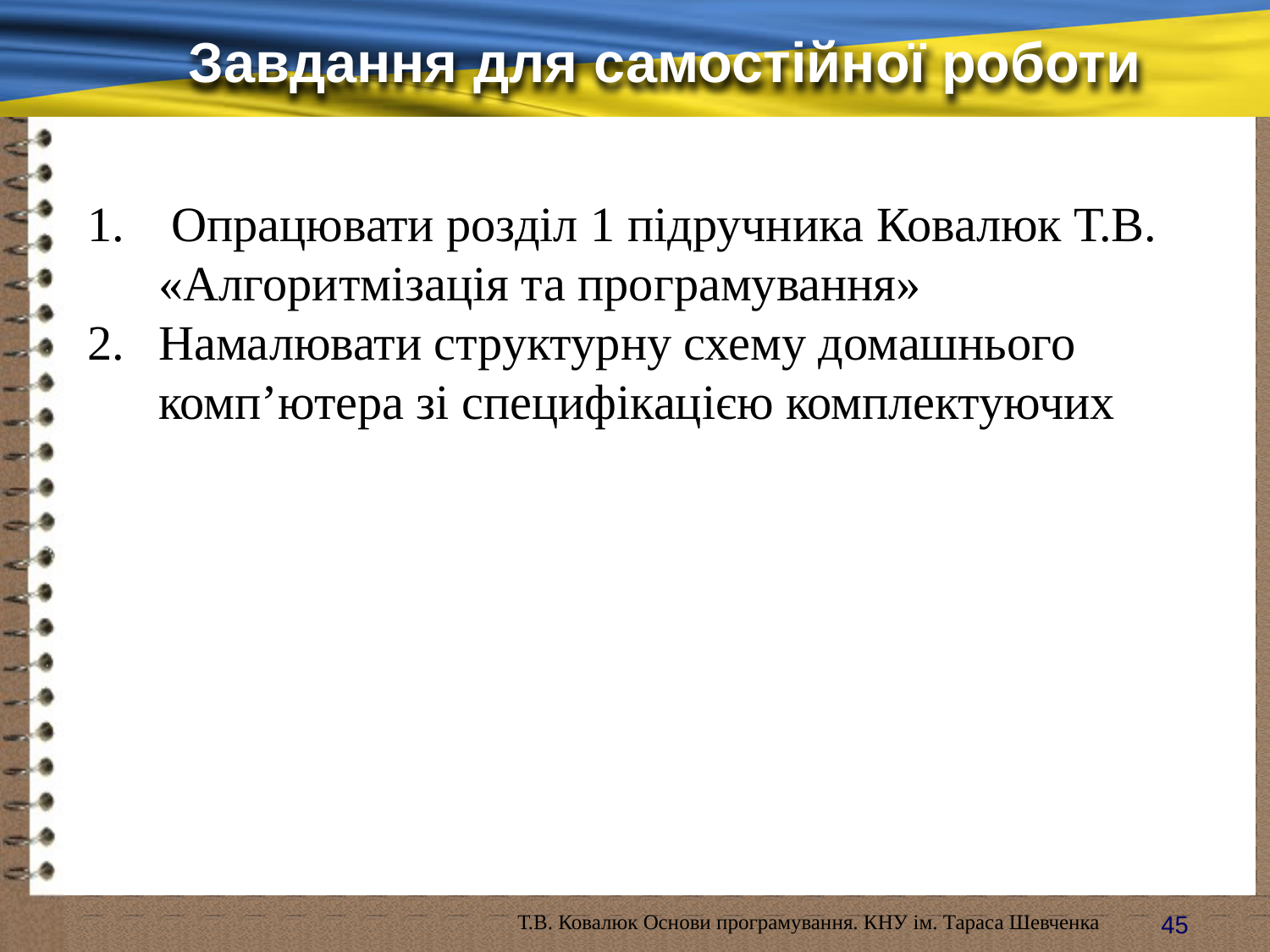

Завдання для самостійної роботи
 Опрацювати розділ 1 підручника Ковалюк Т.В. «Алгоритмізація та програмування»
Намалювати структурну схему домашнього комп’ютера зі специфікацією комплектуючих